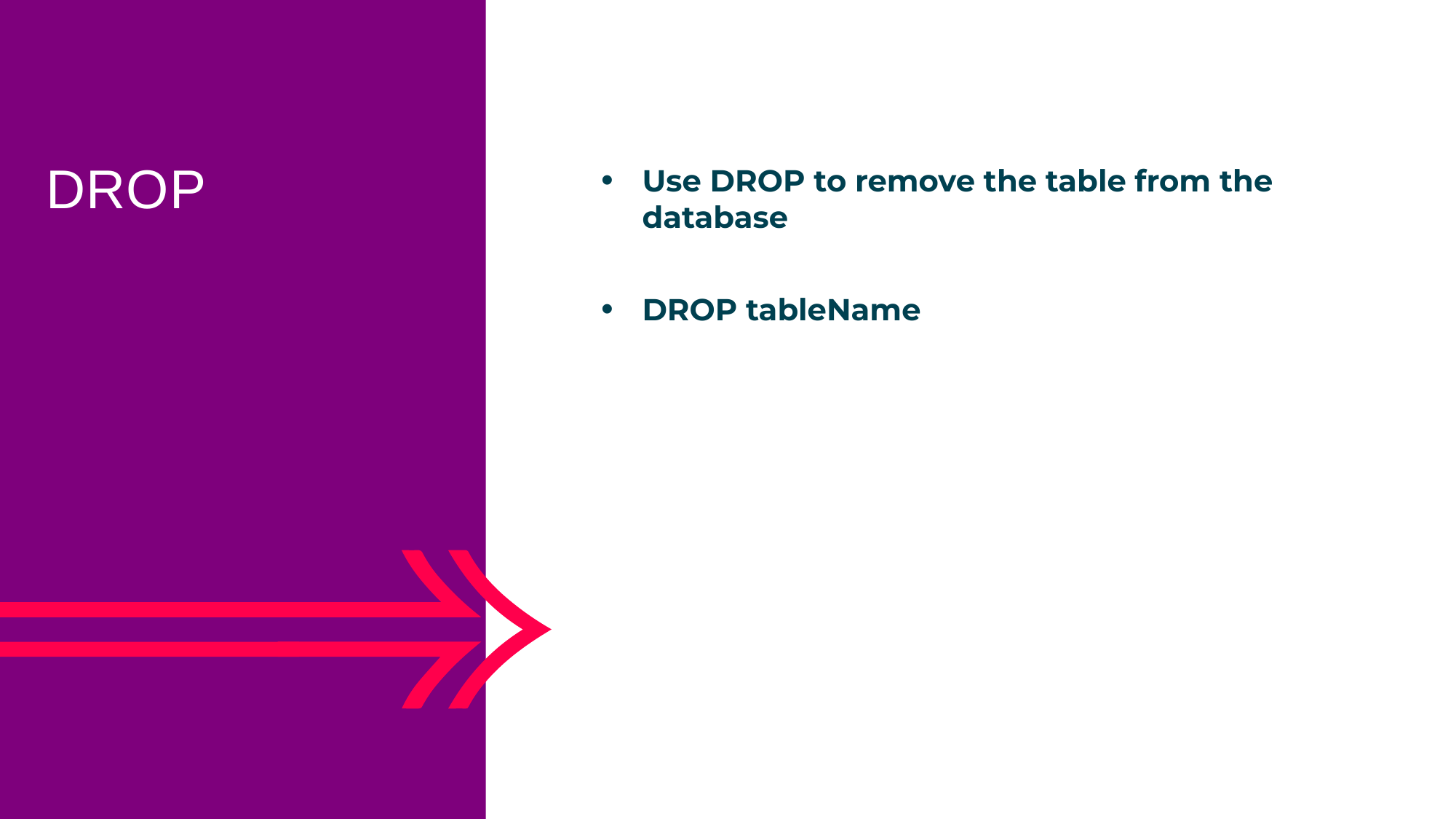

DROP
Use DROP to remove the table from the database

DROP tableName